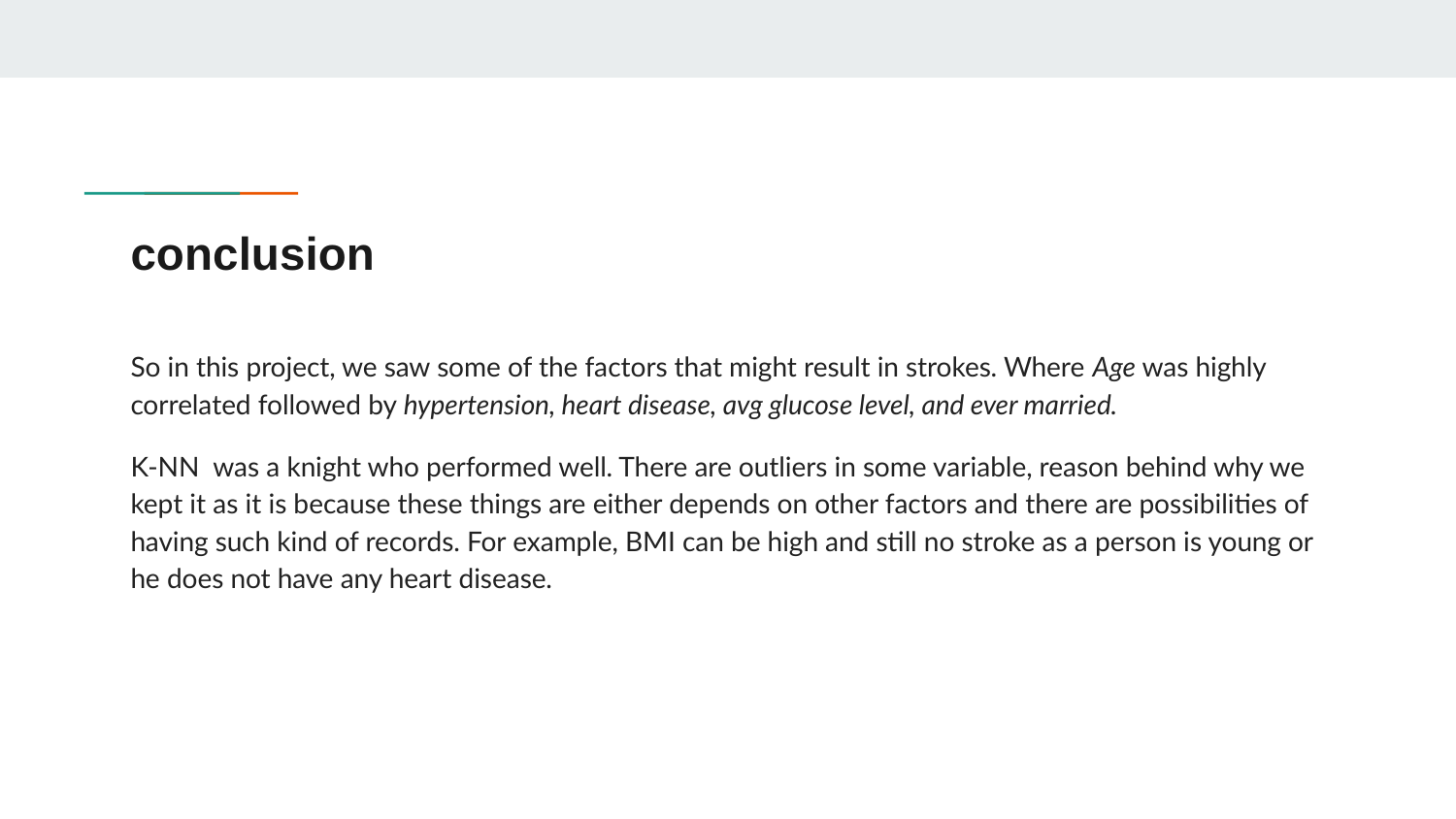

# conclusion
So in this project, we saw some of the factors that might result in strokes. Where Age was highly correlated followed by hypertension, heart disease, avg glucose level, and ever married.
K-NN  was a knight who performed well. There are outliers in some variable, reason behind why we kept it as it is because these things are either depends on other factors and there are possibilities of having such kind of records. For example, BMI can be high and still no stroke as a person is young or he does not have any heart disease.